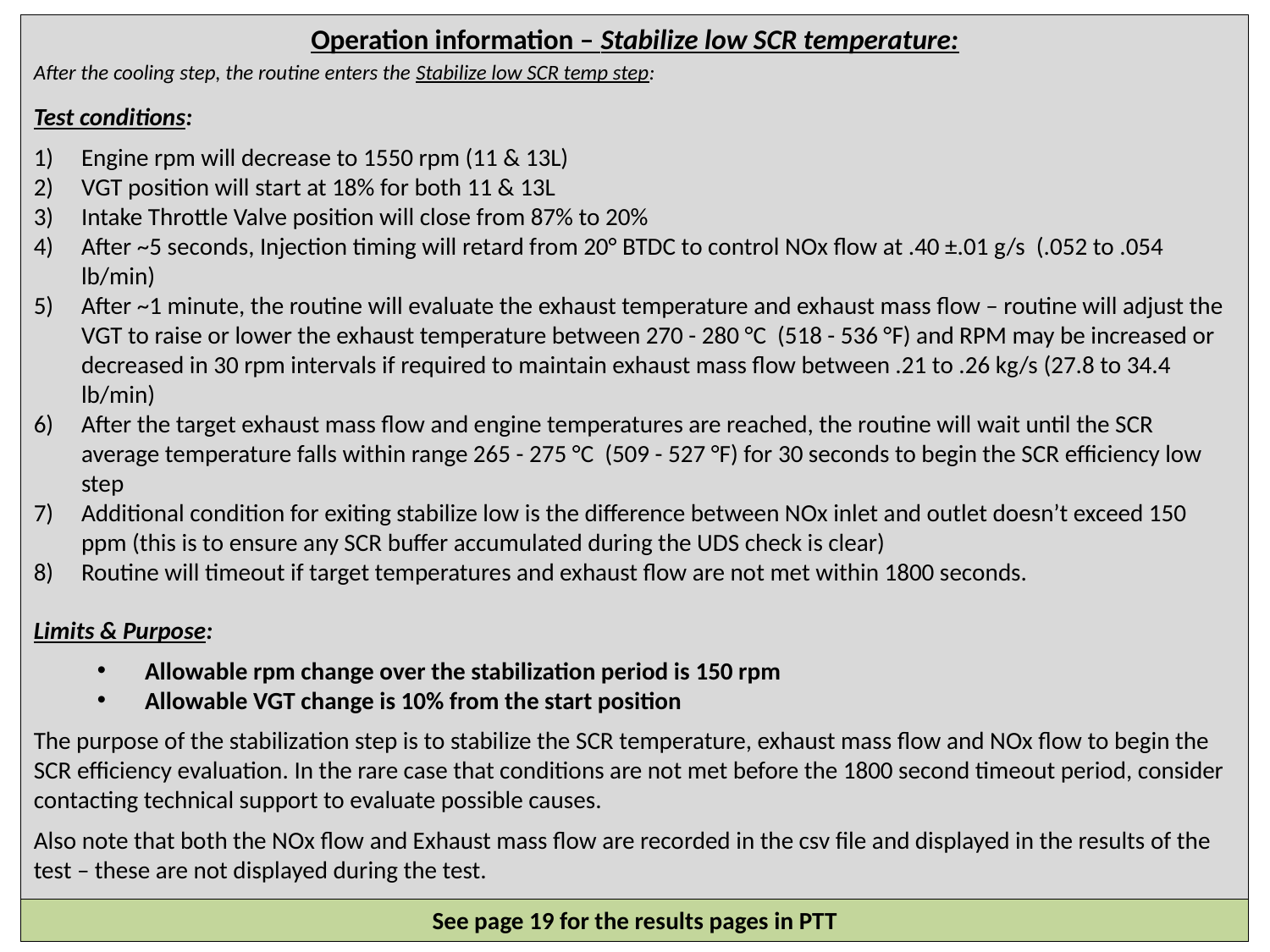

Operation information – Stabilize low SCR temperature:
After the cooling step, the routine enters the Stabilize low SCR temp step:

Test conditions:
Engine rpm will decrease to 1550 rpm (11 & 13L)
VGT position will start at 18% for both 11 & 13L
Intake Throttle Valve position will close from 87% to 20%
After ~5 seconds, Injection timing will retard from 20° BTDC to control NOx flow at .40 ±.01 g/s  (.052 to .054 lb/min)
After ~1 minute, the routine will evaluate the exhaust temperature and exhaust mass flow – routine will adjust the VGT to raise or lower the exhaust temperature between 270 - 280 °C  (518 - 536 °F) and RPM may be increased or decreased in 30 rpm intervals if required to maintain exhaust mass flow between .21 to .26 kg/s (27.8 to 34.4 lb/min)
After the target exhaust mass flow and engine temperatures are reached, the routine will wait until the SCR average temperature falls within range 265 - 275 °C  (509 - 527 °F) for 30 seconds to begin the SCR efficiency low step
Additional condition for exiting stabilize low is the difference between NOx inlet and outlet doesn’t exceed 150 ppm (this is to ensure any SCR buffer accumulated during the UDS check is clear)
Routine will timeout if target temperatures and exhaust flow are not met within 1800 seconds.

Limits & Purpose:
Allowable rpm change over the stabilization period is 150 rpm
Allowable VGT change is 10% from the start position
The purpose of the stabilization step is to stabilize the SCR temperature, exhaust mass flow and NOx flow to begin the SCR efficiency evaluation. In the rare case that conditions are not met before the 1800 second timeout period, consider contacting technical support to evaluate possible causes.
Also note that both the NOx flow and Exhaust mass flow are recorded in the csv file and displayed in the results of the test – these are not displayed during the test.

See page 19 for the results pages in PTT